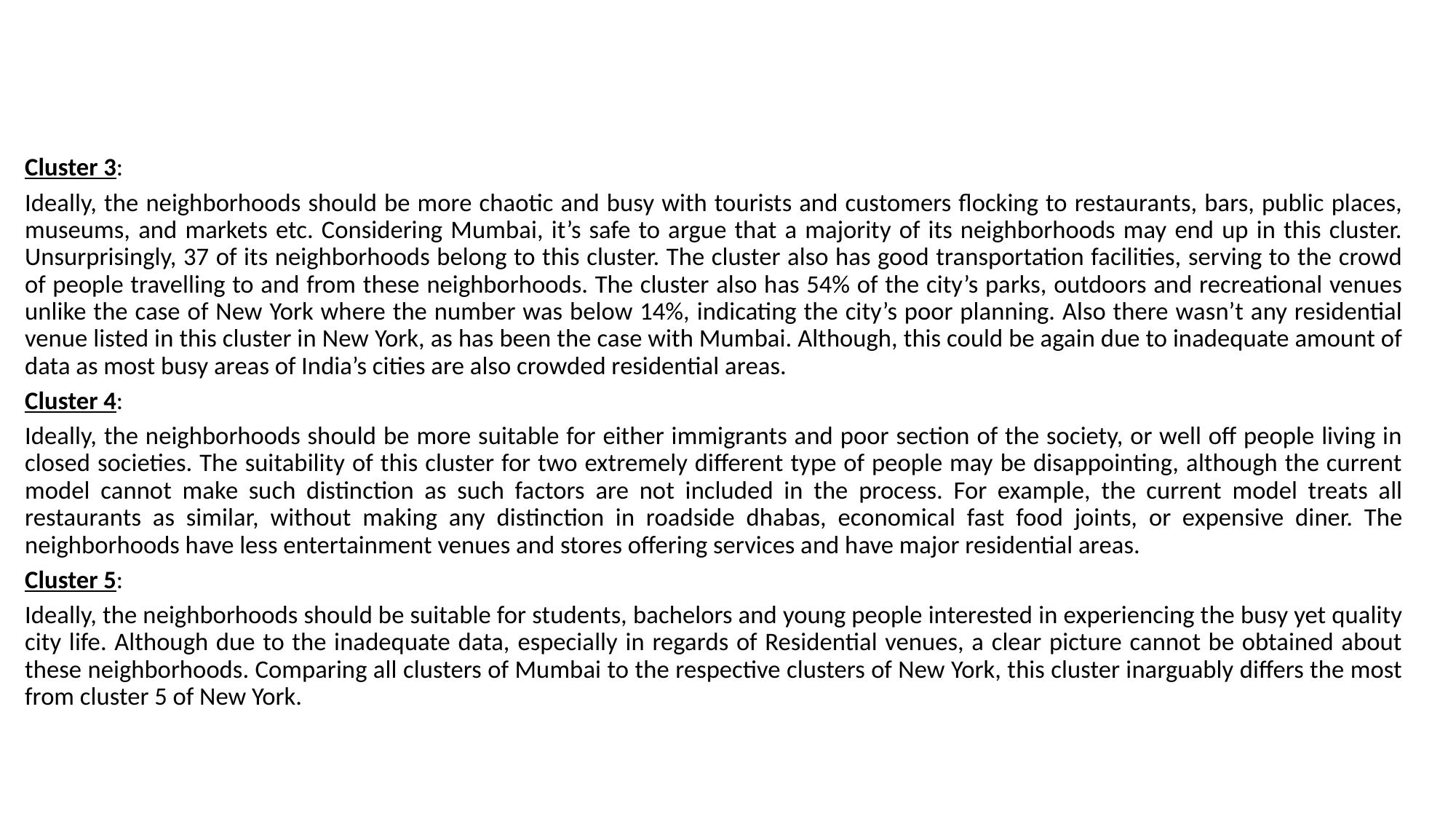

Cluster 3:
Ideally, the neighborhoods should be more chaotic and busy with tourists and customers flocking to restaurants, bars, public places, museums, and markets etc. Considering Mumbai, it’s safe to argue that a majority of its neighborhoods may end up in this cluster. Unsurprisingly, 37 of its neighborhoods belong to this cluster. The cluster also has good transportation facilities, serving to the crowd of people travelling to and from these neighborhoods. The cluster also has 54% of the city’s parks, outdoors and recreational venues unlike the case of New York where the number was below 14%, indicating the city’s poor planning. Also there wasn’t any residential venue listed in this cluster in New York, as has been the case with Mumbai. Although, this could be again due to inadequate amount of data as most busy areas of India’s cities are also crowded residential areas.
Cluster 4:
Ideally, the neighborhoods should be more suitable for either immigrants and poor section of the society, or well off people living in closed societies. The suitability of this cluster for two extremely different type of people may be disappointing, although the current model cannot make such distinction as such factors are not included in the process. For example, the current model treats all restaurants as similar, without making any distinction in roadside dhabas, economical fast food joints, or expensive diner. The neighborhoods have less entertainment venues and stores offering services and have major residential areas.
Cluster 5:
Ideally, the neighborhoods should be suitable for students, bachelors and young people interested in experiencing the busy yet quality city life. Although due to the inadequate data, especially in regards of Residential venues, a clear picture cannot be obtained about these neighborhoods. Comparing all clusters of Mumbai to the respective clusters of New York, this cluster inarguably differs the most from cluster 5 of New York.